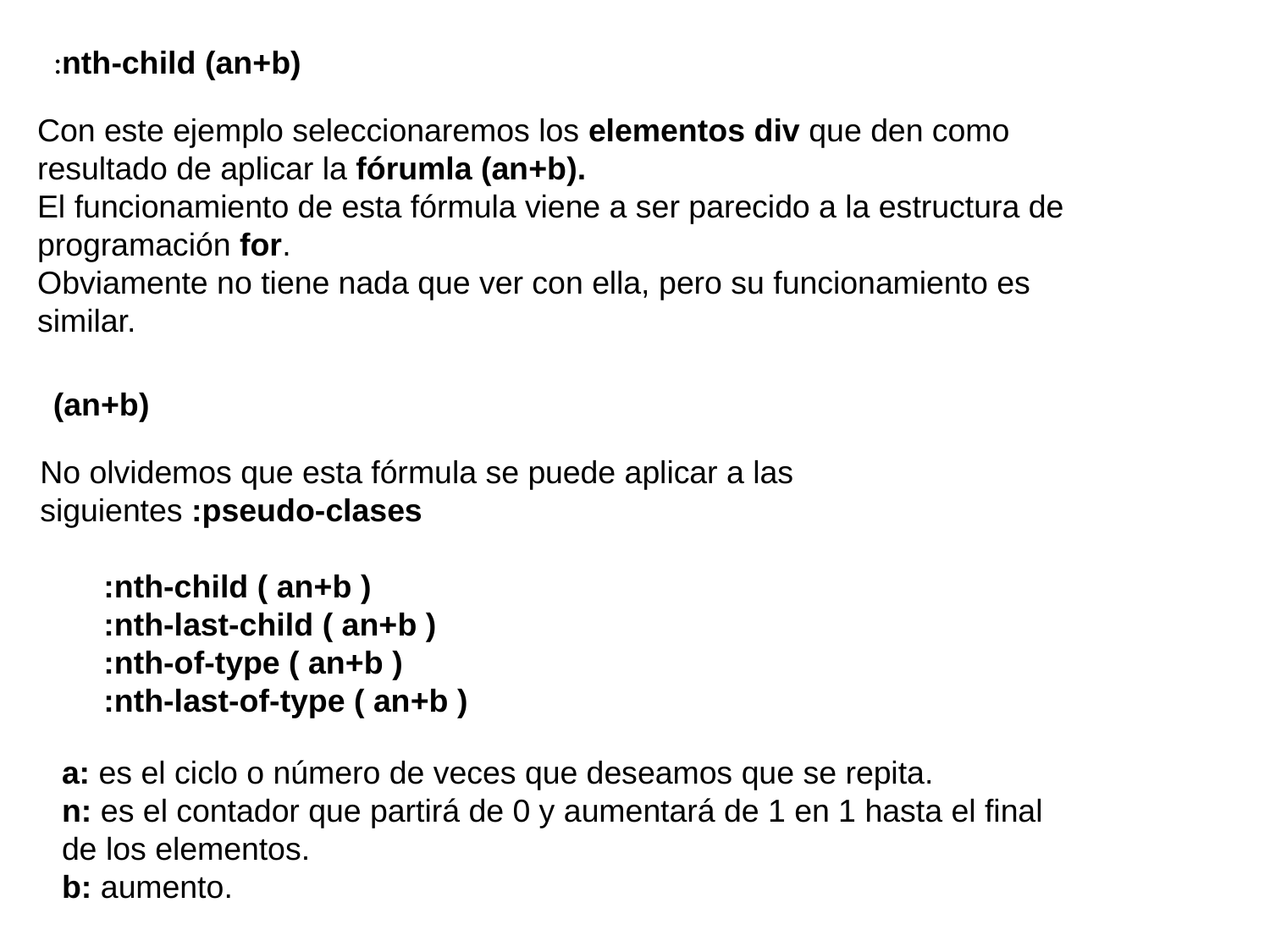

:nth-child (an+b)
Con este ejemplo seleccionaremos los elementos div que den como resultado de aplicar la fórumla (an+b).
El funcionamiento de esta fórmula viene a ser parecido a la estructura de programación for.
Obviamente no tiene nada que ver con ella, pero su funcionamiento es similar.
(an+b)
No olvidemos que esta fórmula se puede aplicar a las siguientes :pseudo-clases

:nth-child ( an+b )
:nth-last-child ( an+b )
:nth-of-type ( an+b )
:nth-last-of-type ( an+b )
a: es el ciclo o número de veces que deseamos que se repita.
n: es el contador que partirá de 0 y aumentará de 1 en 1 hasta el final de los elementos.
b: aumento.